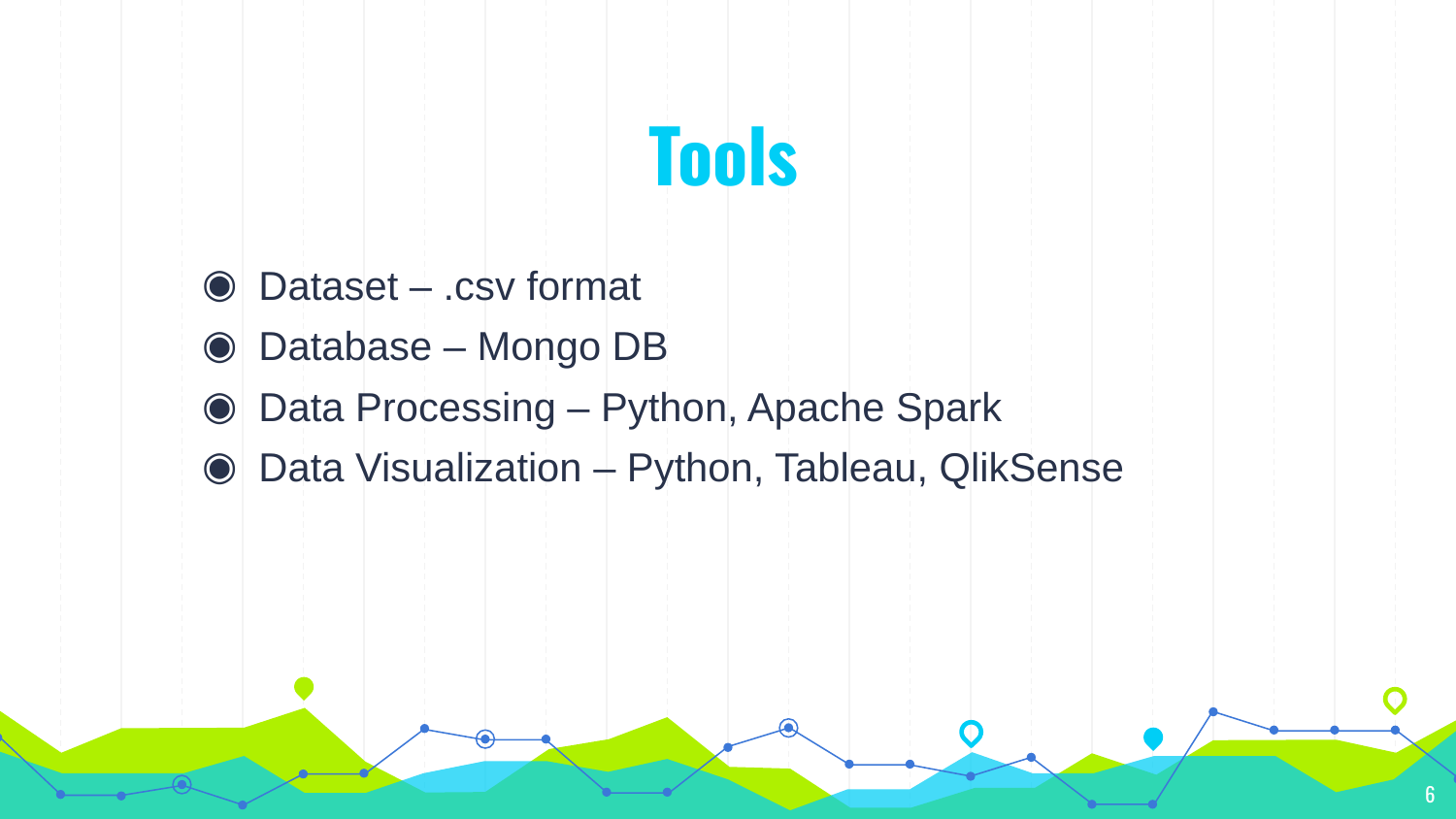

# Tools
Dataset – .csv format
Database – Mongo DB
Data Processing – Python, Apache Spark
Data Visualization – Python, Tableau, QlikSense
6